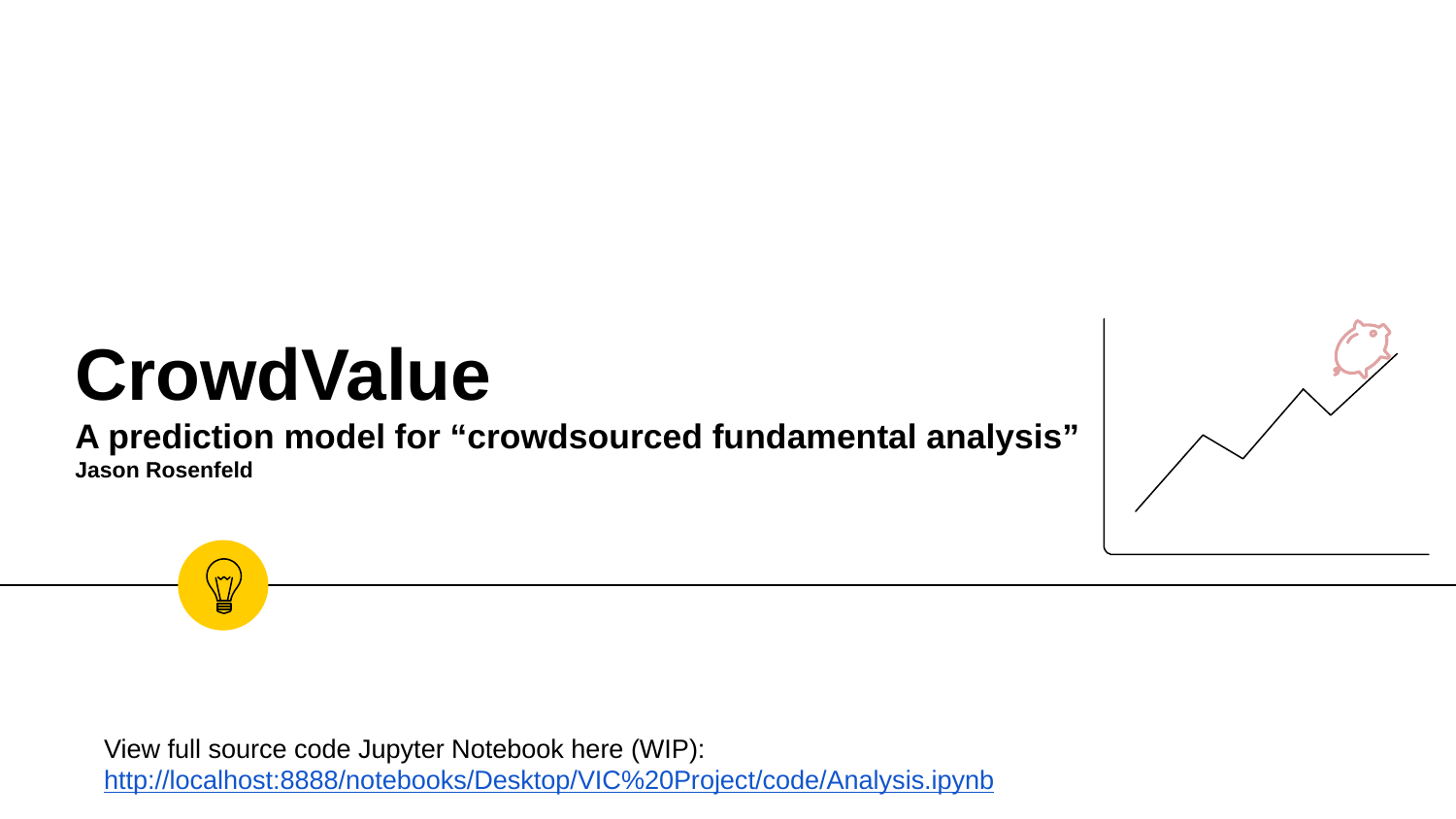

# CrowdValue A prediction model for “crowdsourced fundamental analysis” Jason Rosenfeld

View full source code Jupyter Notebook here (WIP):
http://localhost:8888/notebooks/Desktop/VIC%20Project/code/Analysis.ipynb